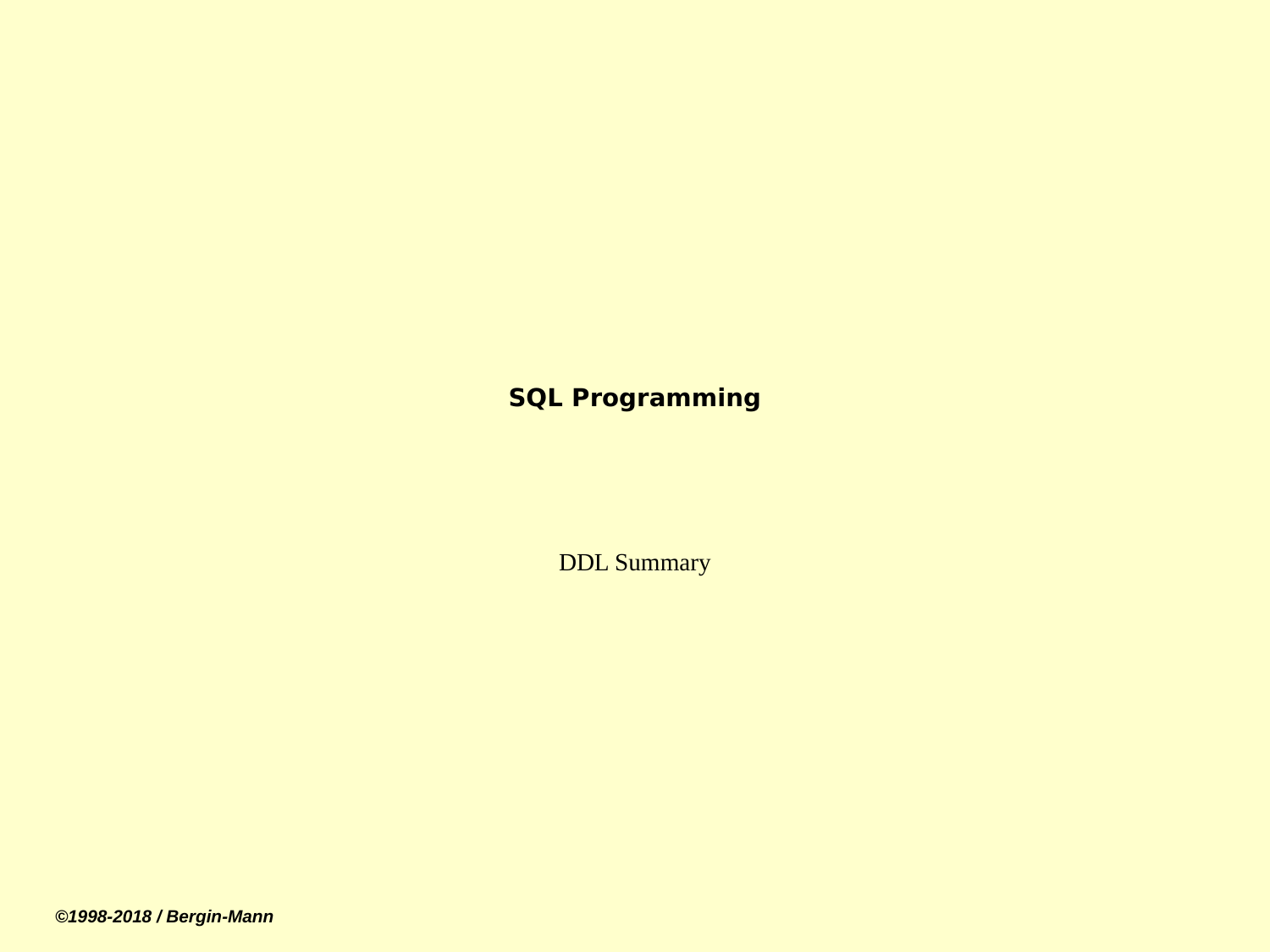

# SQL Programming
DDL Summary
©1998-2018 / Bergin-Mann